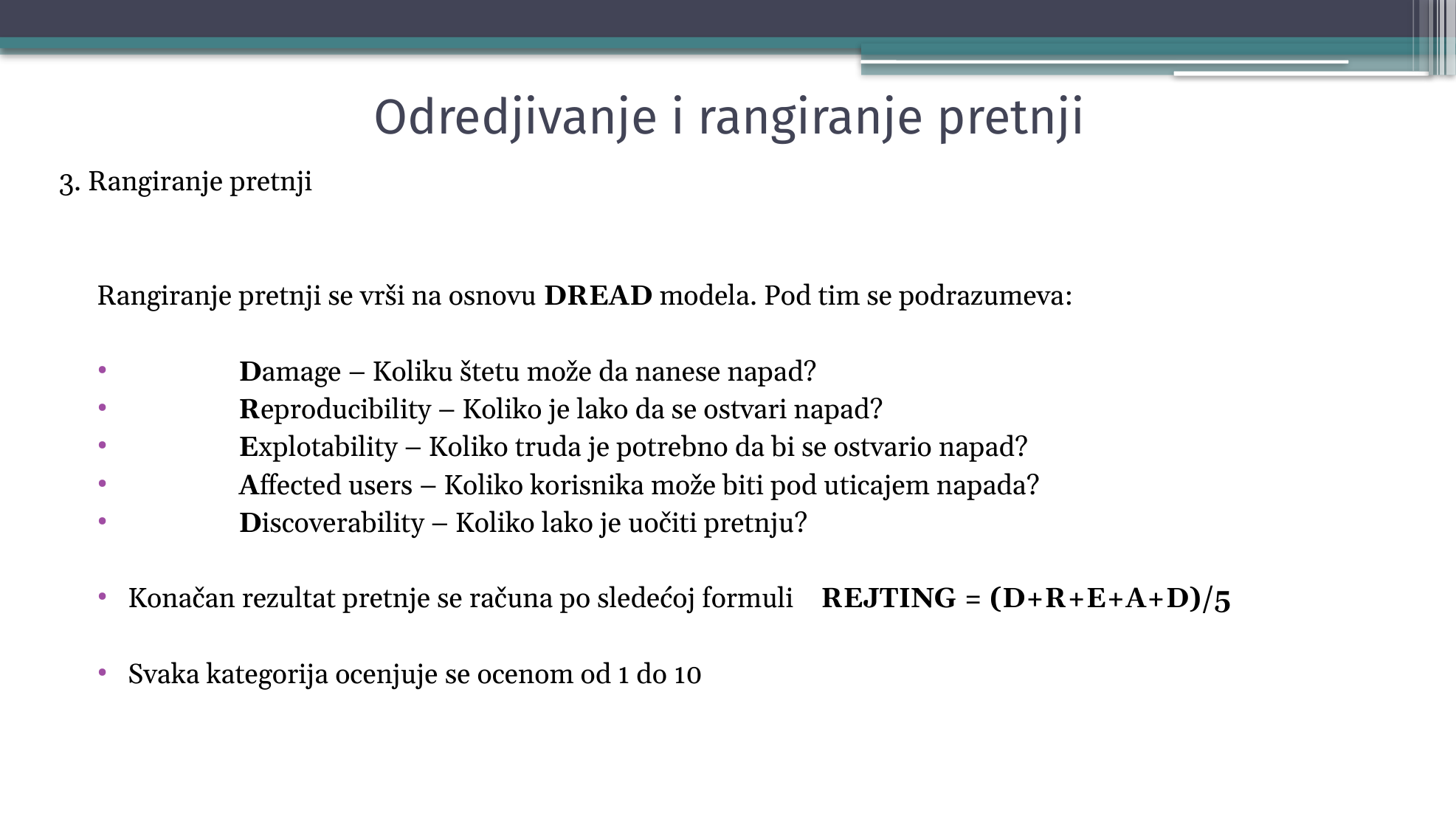

Odredjivanje i rangiranje pretnji
3. Rangiranje pretnji
Rangiranje pretnji se vrši na osnovu DREAD modela. Pod tim se podrazumeva:

	Damage – Koliku štetu može da nanese napad?
	Reproducibility – Koliko je lako da se ostvari napad?
	Explotability – Koliko truda je potrebno da bi se ostvario napad?
	Affected users – Koliko korisnika može biti pod uticajem napada?
	Discoverability – Koliko lako je uočiti pretnju?

Konačan rezultat pretnje se računa po sledećoj formuli    REJTING = (D+R+E+A+D)/5

Svaka kategorija ocenjuje se ocenom od 1 do 10